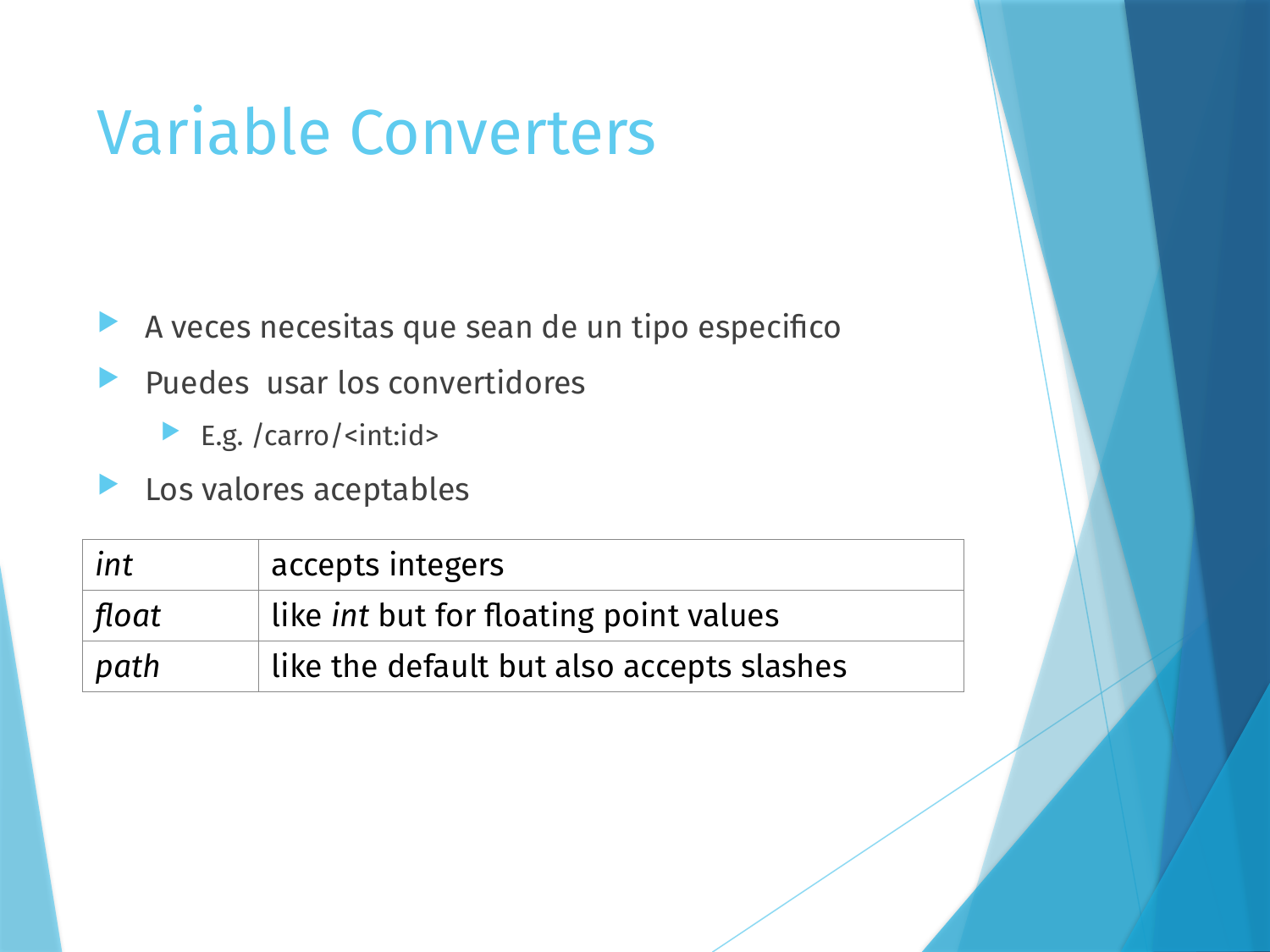

# Variable Converters
A veces necesitas que sean de un tipo especifico
Puedes  usar los convertidores
E.g. /carro/<int:id>
Los valores aceptables
| int | accepts integers |
| --- | --- |
| float | like int but for floating point values |
| path | like the default but also accepts slashes |